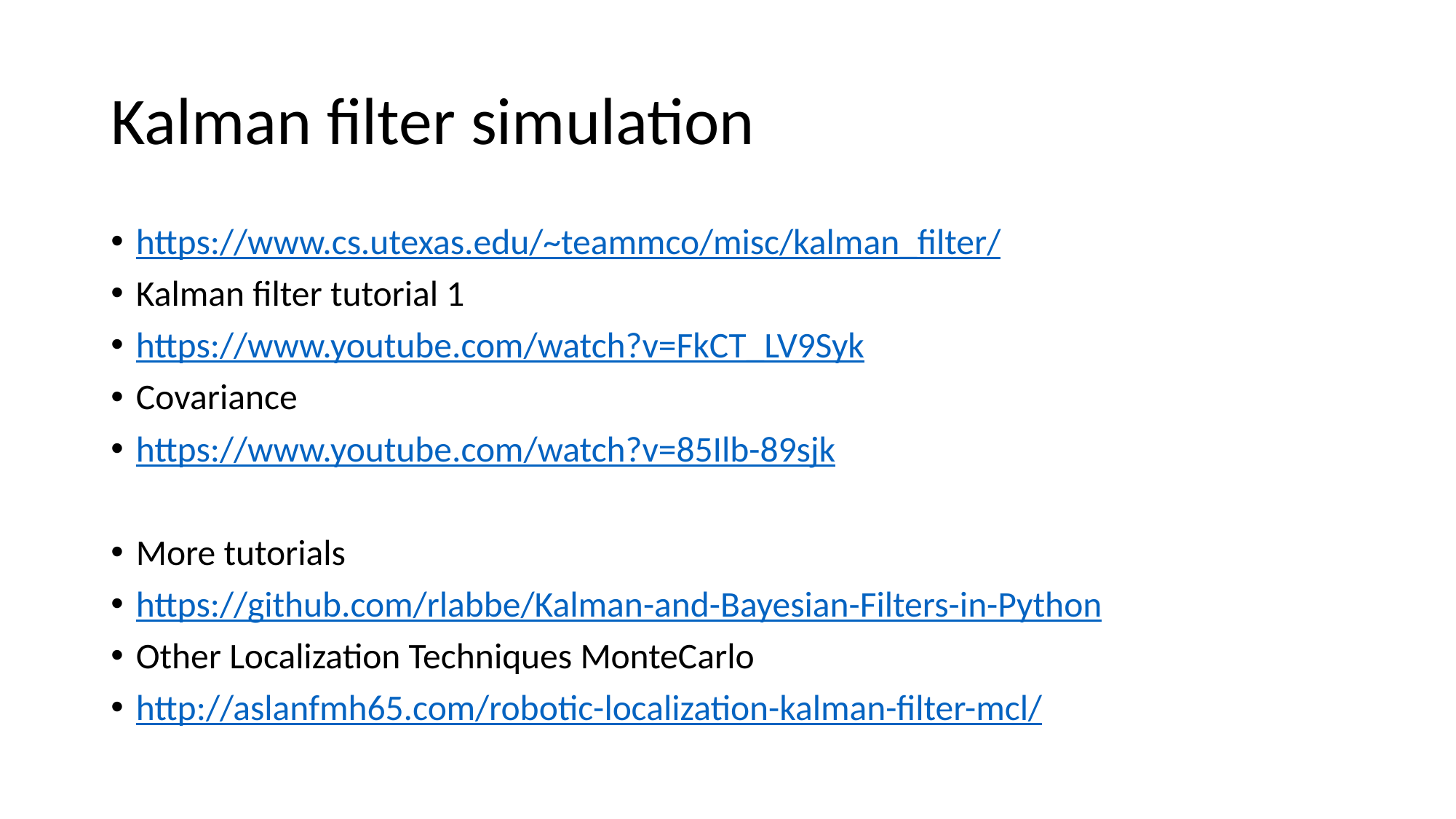

# Kalman filter simulation
https://www.cs.utexas.edu/~teammco/misc/kalman_filter/
Kalman filter tutorial 1
https://www.youtube.com/watch?v=FkCT_LV9Syk
Covariance
https://www.youtube.com/watch?v=85Ilb-89sjk

More tutorials
https://github.com/rlabbe/Kalman-and-Bayesian-Filters-in-Python
Other Localization Techniques MonteCarlo
http://aslanfmh65.com/robotic-localization-kalman-filter-mcl/